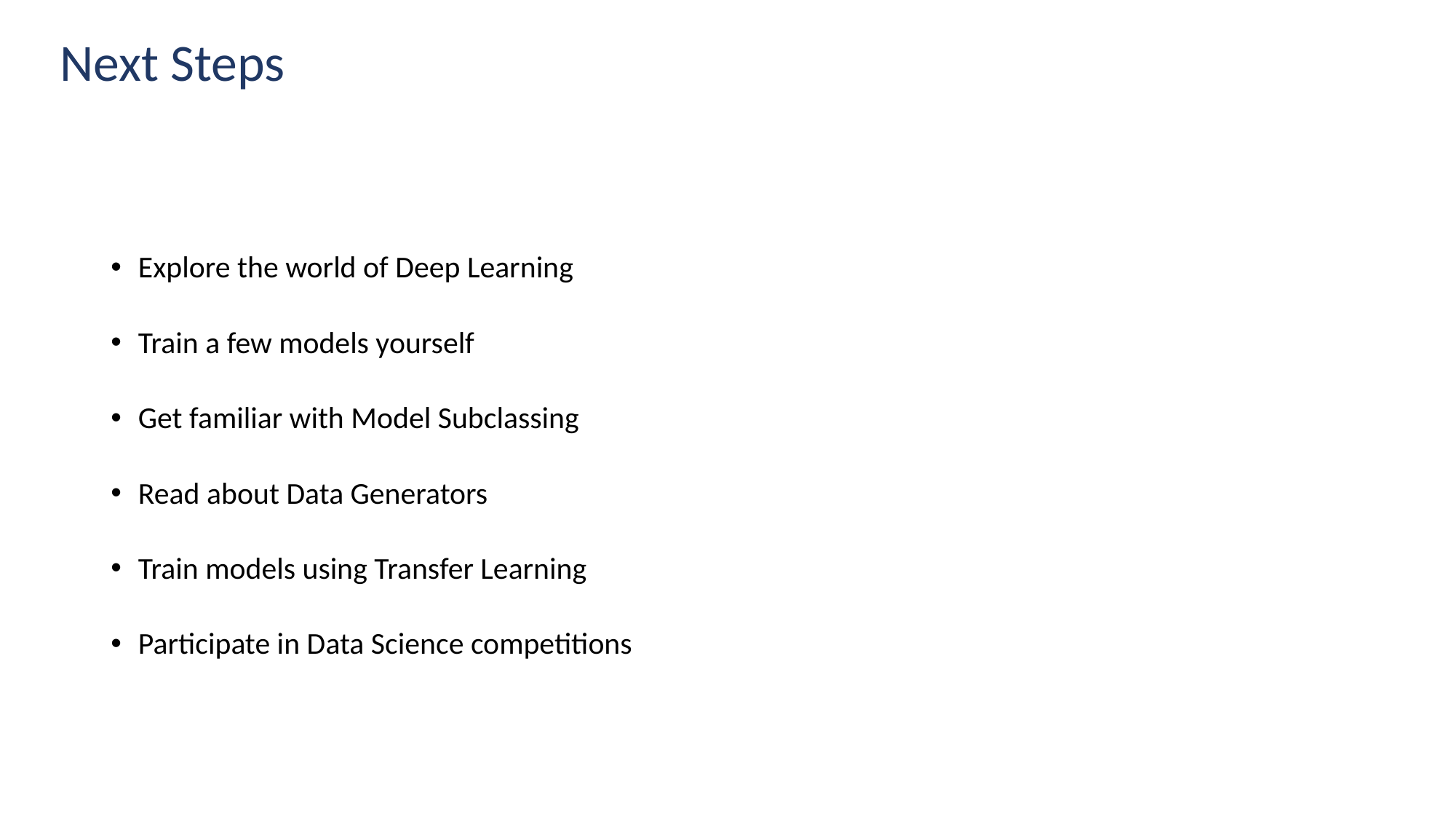

# Next Steps
Explore the world of Deep Learning
Train a few models yourself
Get familiar with Model Subclassing
Read about Data Generators
Train models using Transfer Learning
Participate in Data Science competitions